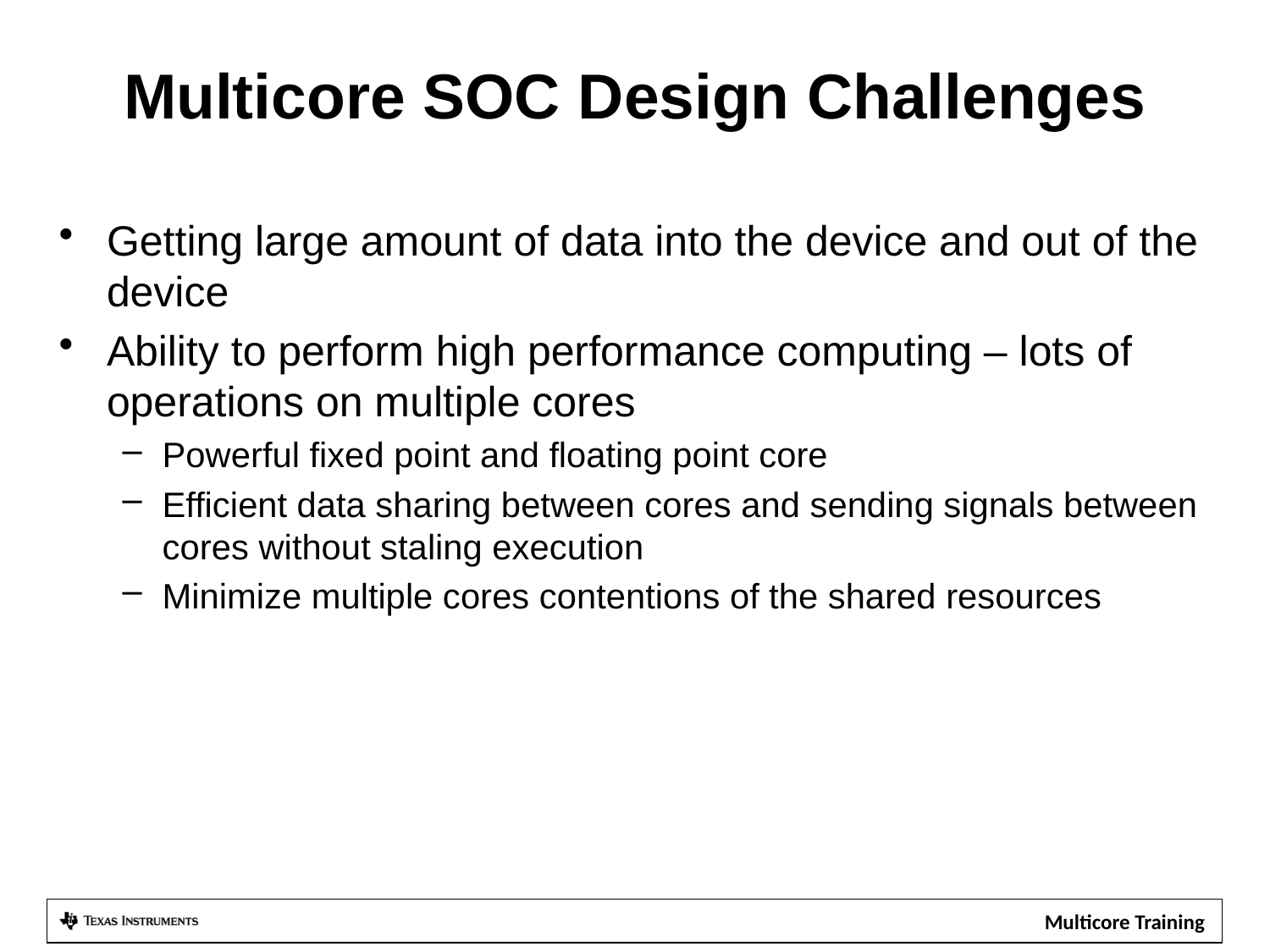

# Multicore SOC Design Challenges

Getting large amount of data into the device and out of the device
Ability to perform high performance computing – lots of operations on multiple cores
Powerful fixed point and floating point core
Efficient data sharing between cores and sending signals between cores without staling execution
Minimize multiple cores contentions of the shared resources